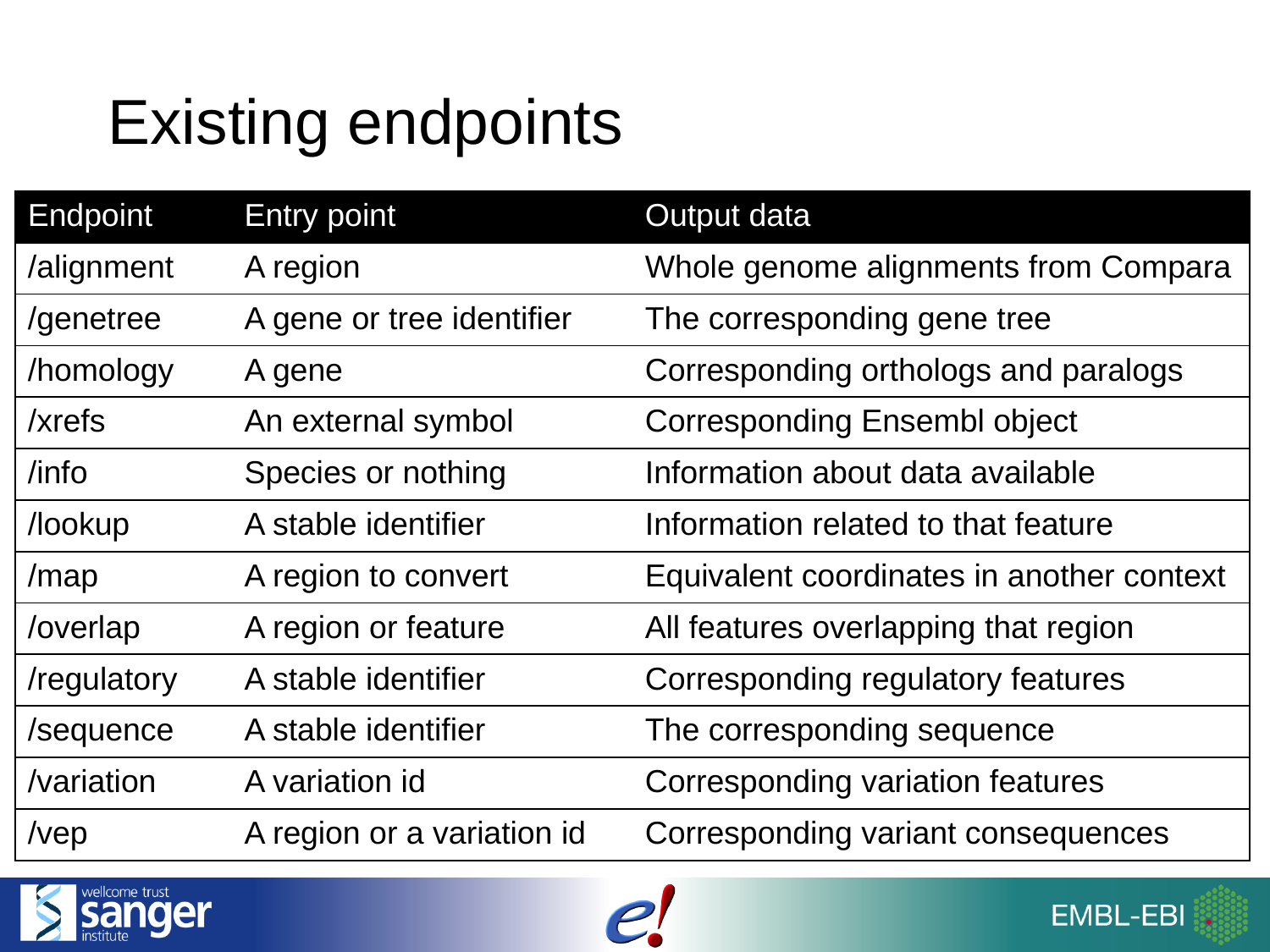

# Existing endpoints
| Endpoint | Entry point | Output data |
| --- | --- | --- |
| /alignment | A region | Whole genome alignments from Compara |
| /genetree | A gene or tree identifier | The corresponding gene tree |
| /homology | A gene | Corresponding orthologs and paralogs |
| /xrefs | An external symbol | Corresponding Ensembl object |
| /info | Species or nothing | Information about data available |
| /lookup | A stable identifier | Information related to that feature |
| /map | A region to convert | Equivalent coordinates in another context |
| /overlap | A region or feature | All features overlapping that region |
| /regulatory | A stable identifier | Corresponding regulatory features |
| /sequence | A stable identifier | The corresponding sequence |
| /variation | A variation id | Corresponding variation features |
| /vep | A region or a variation id | Corresponding variant consequences |